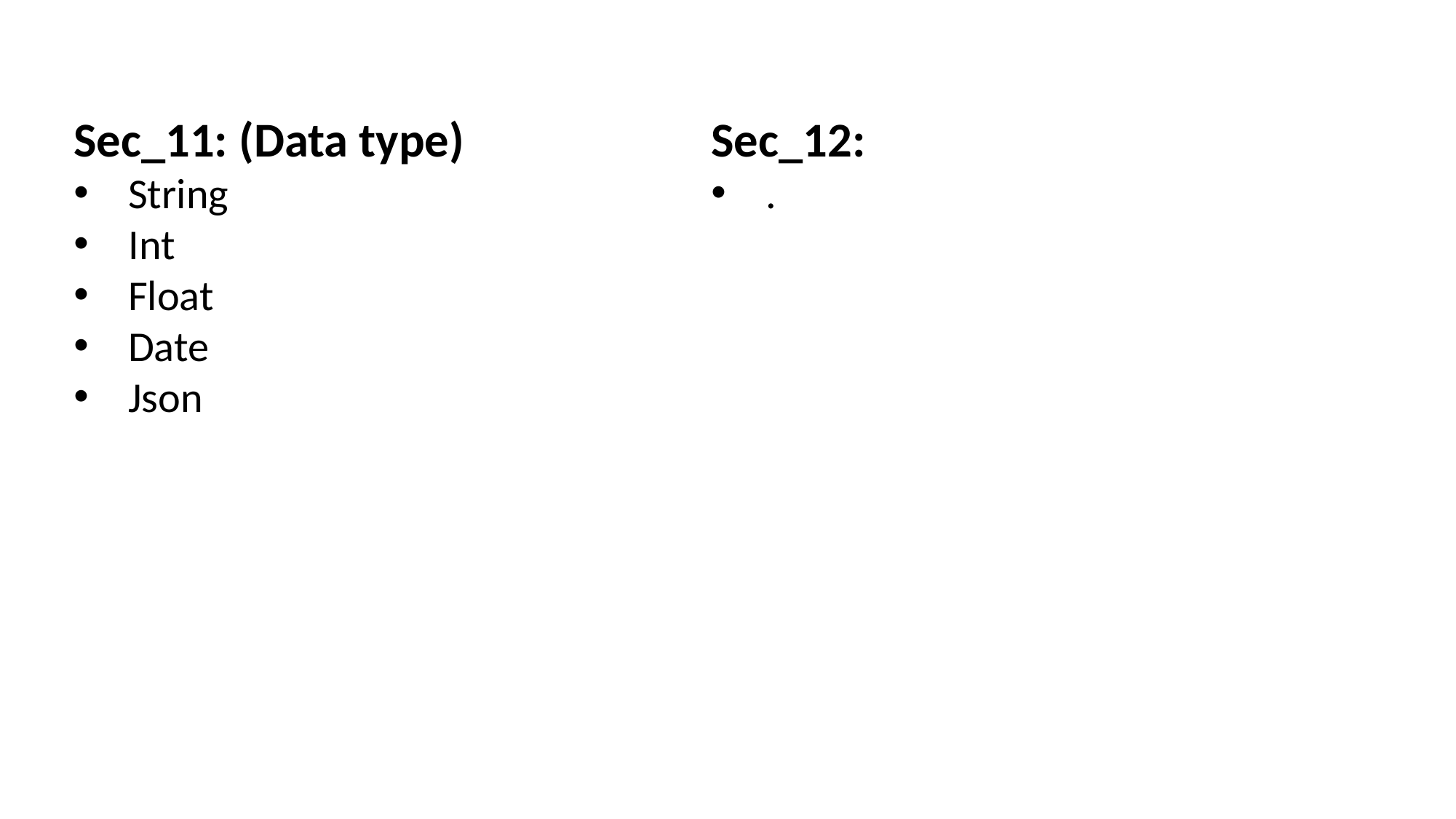

Sec_11: (Data type)
String
Int
Float
Date
Json
Sec_12:
.